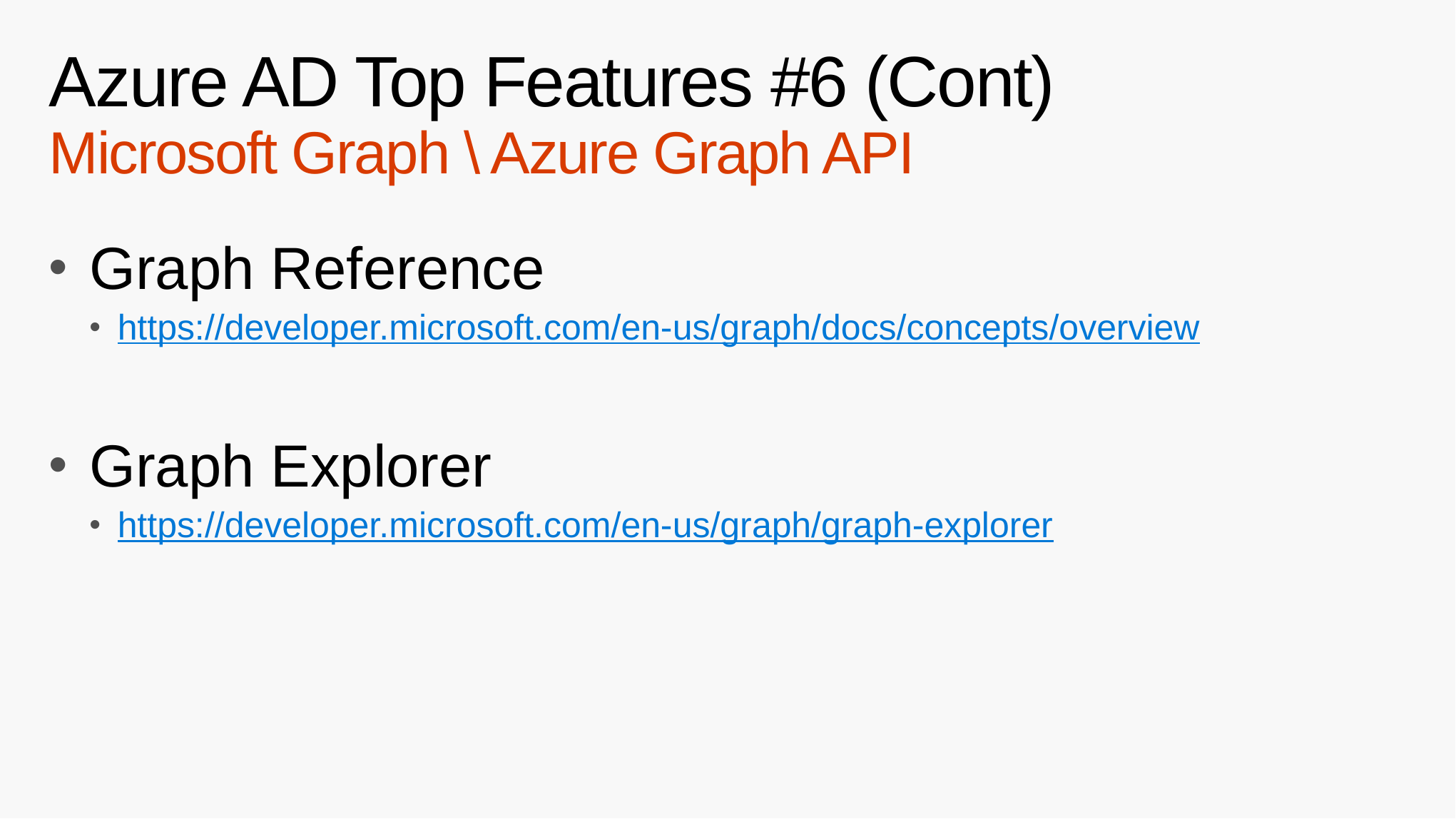

# Azure AD Top Features #6 (Cont) Microsoft Graph \ Azure Graph API
Graph Reference
https://developer.microsoft.com/en-us/graph/docs/concepts/overview

Graph Explorer
https://developer.microsoft.com/en-us/graph/graph-explorer